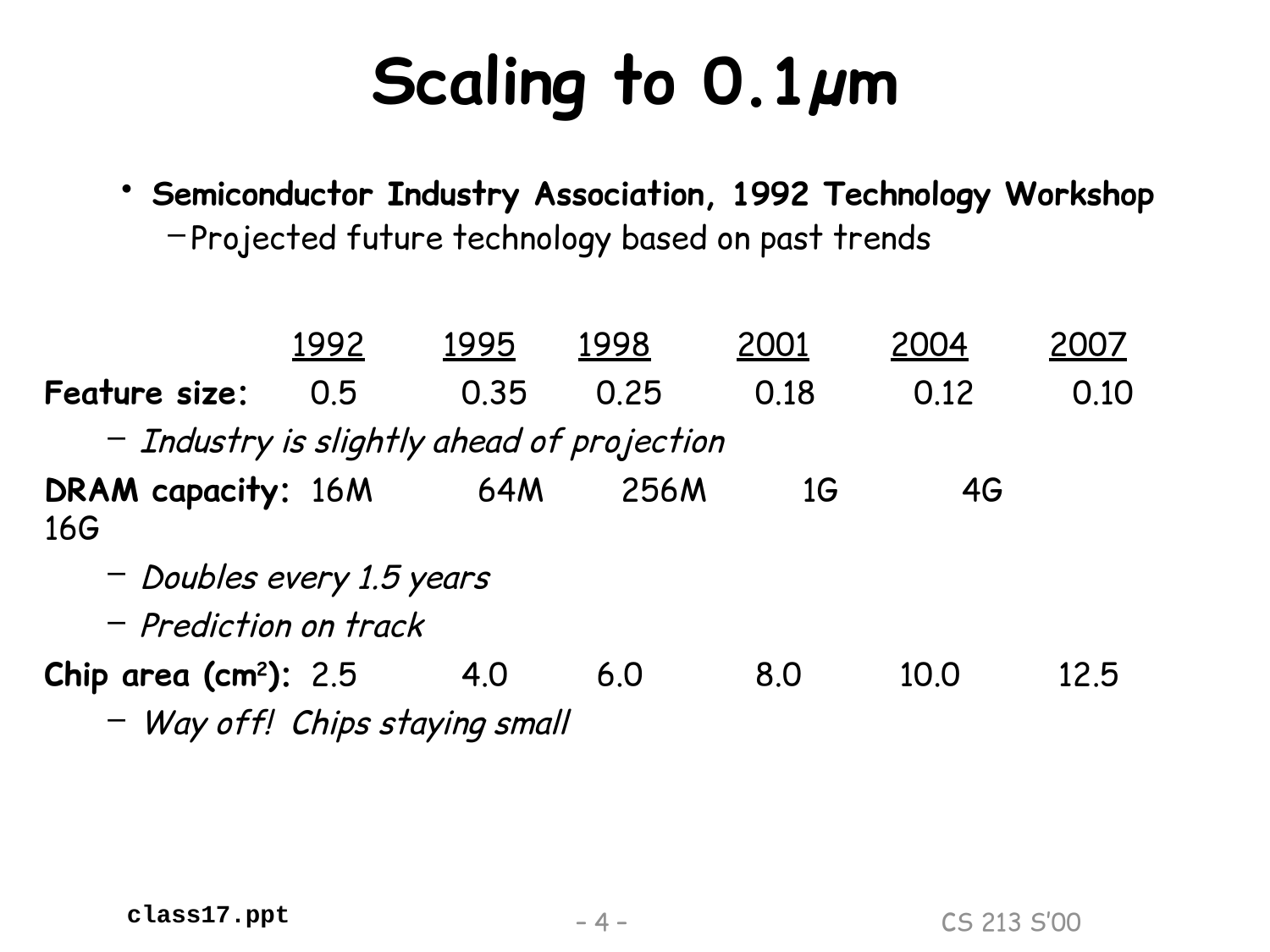

# Scaling to 0.1µm
Semiconductor Industry Association, 1992 Technology Workshop
Projected future technology based on past trends
	1992	1995	  1998	2001	2004	2007
Feature size:	0.5	0.35	0.25	0.18	0.12	0.10
Industry is slightly ahead of projection
DRAM capacity:	  16M	           64M	        256M	          1G	             4G	           16G
Doubles every 1.5 years
Prediction on track
Chip area (cm2):	  2.5	4.0	6.0	8.0	10.0	12.5
Way off!  Chips staying small